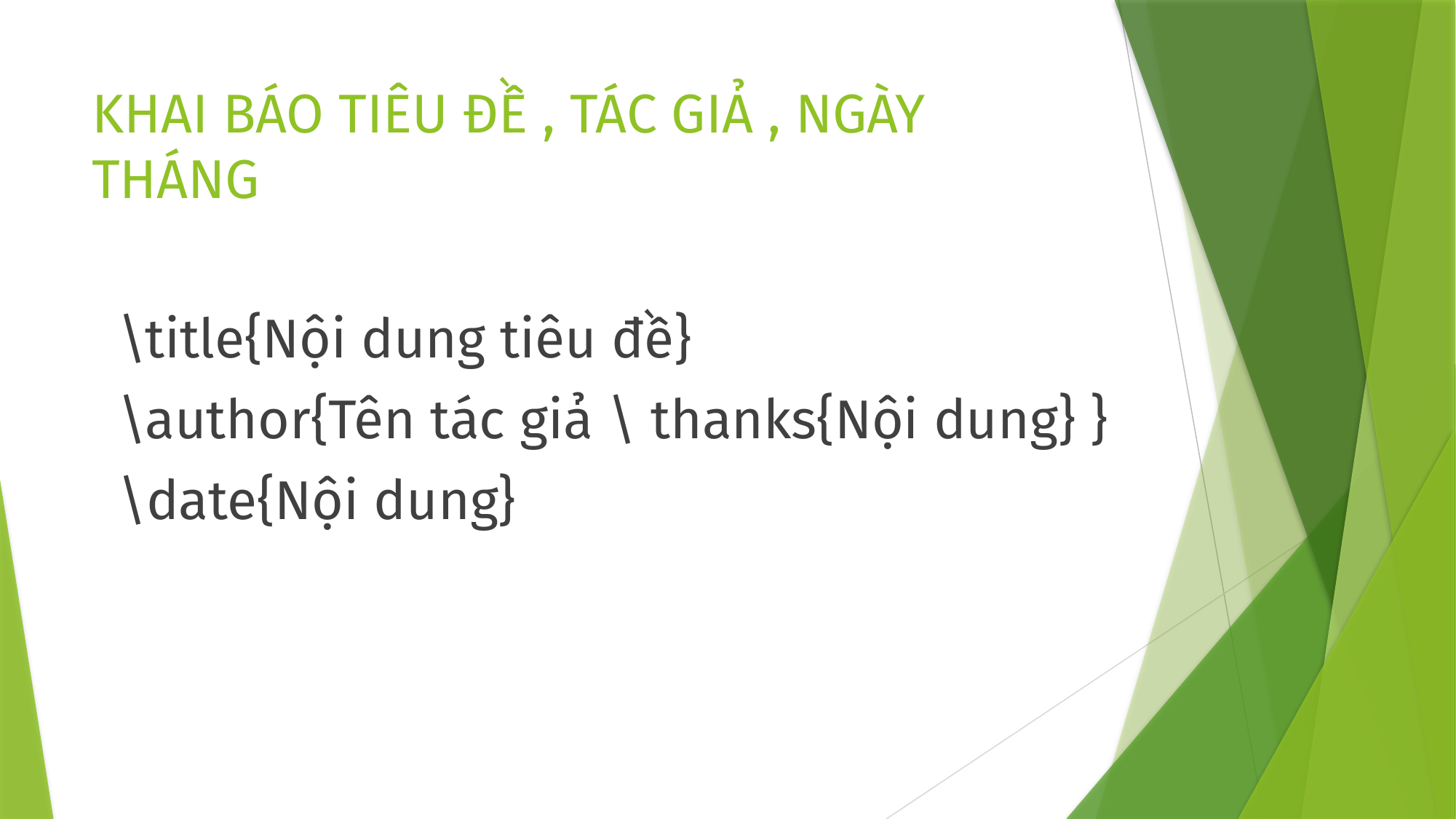

# KHAI BÁO TIÊU ĐỀ , TÁC GIẢ , NGÀY THÁNG
\title{Nội dung tiêu đề}
\author{Tên tác giả \ thanks{Nội dung} }
\date{Nội dung}